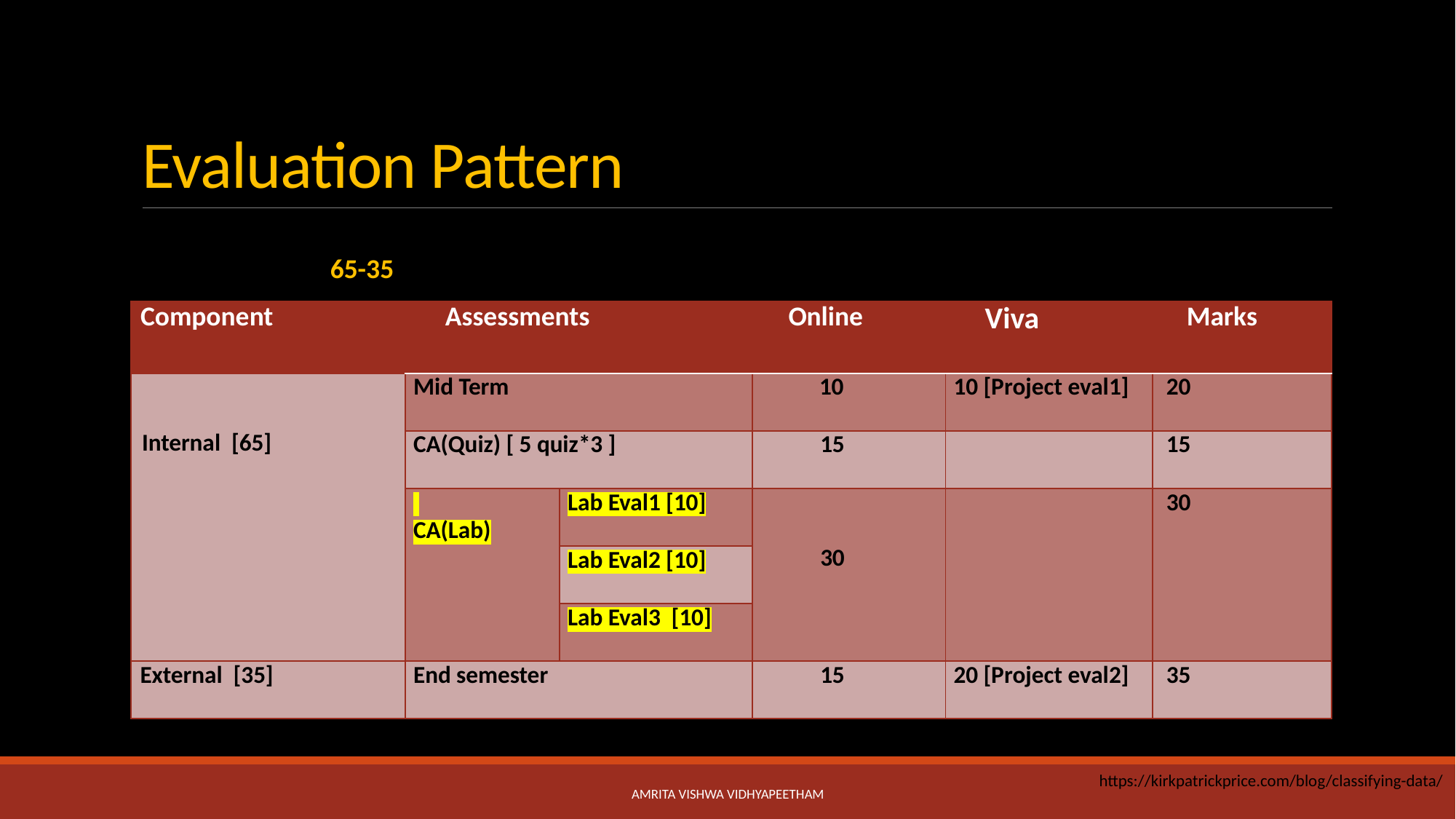

# Evaluation Pattern
65-35
| Component | Assessments |  | Online | Viva | Marks |
| --- | --- | --- | --- | --- | --- |
| Internal [65] | Mid Term |  | 10 | 10 [Project eval1] | 20 |
|  | CA(Quiz) [ 5 quiz\*3 ] |  | 15 |  | 15 |
|  | CA(Lab) | Lab Eval1 [10] | 30 |  | 30 |
|  |  | Lab Eval2 [10] |  |  |  |
|  |  | Lab Eval3 [10] |  |  |  |
| External [35] | End semester |  | 15 | 20 [Project eval2] | 35 |
https://kirkpatrickprice.com/blog/classifying-data/
Amrita Vishwa VidhyaPeetham